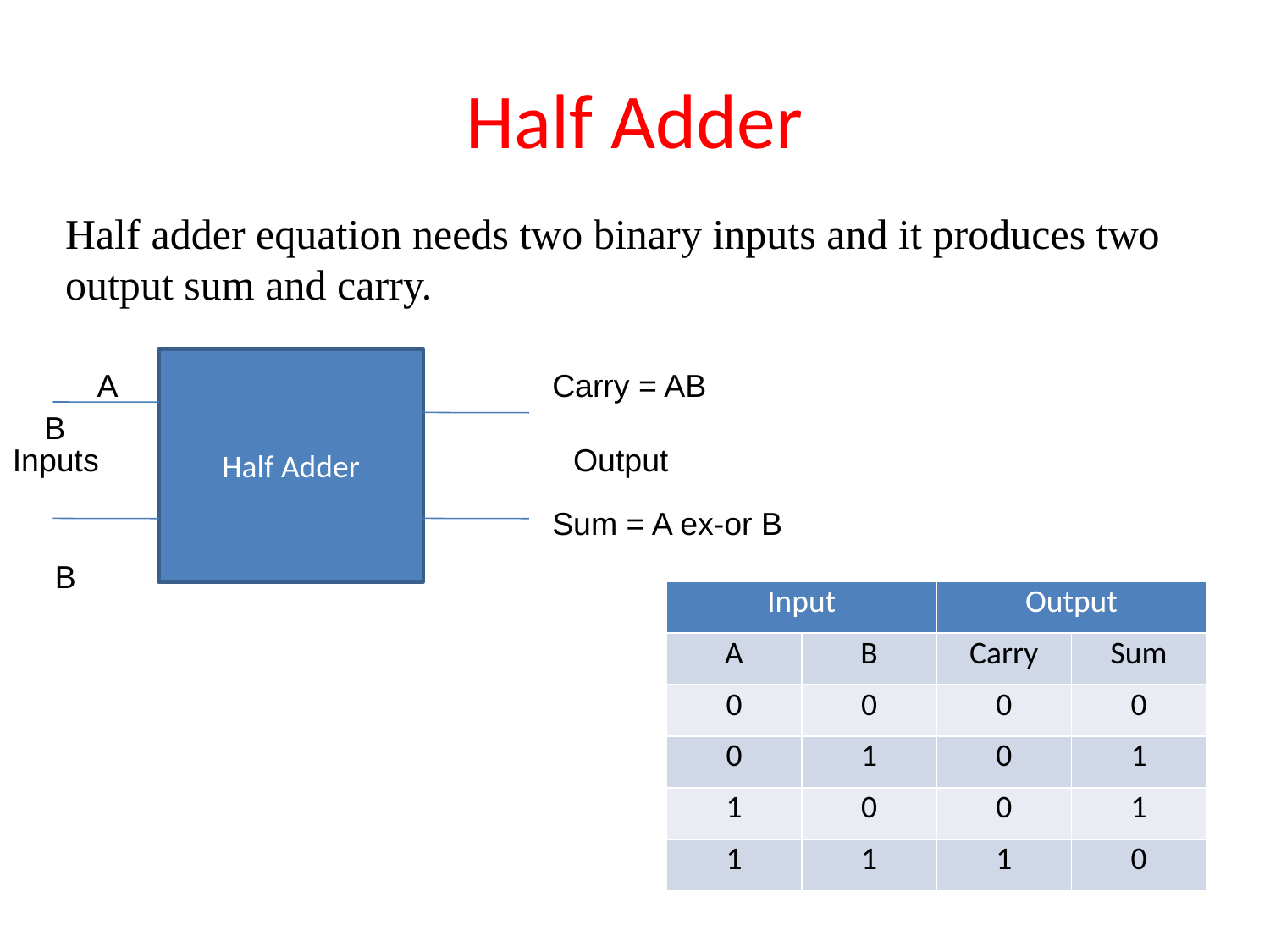

# Half Adder
Half adder equation needs two binary inputs and it produces two output sum and carry.
Half Adder
A
Carry = AB
Inputs
Output
Sum = A ex-or B
B
B
| Input |  | Output |  |
| --- | --- | --- | --- |
| A | B | Carry | Sum |
| 0 | 0 | 0 | 0 |
| 0 | 1 | 0 | 1 |
| 1 | 0 | 0 | 1 |
| 1 | 1 | 1 | 0 |